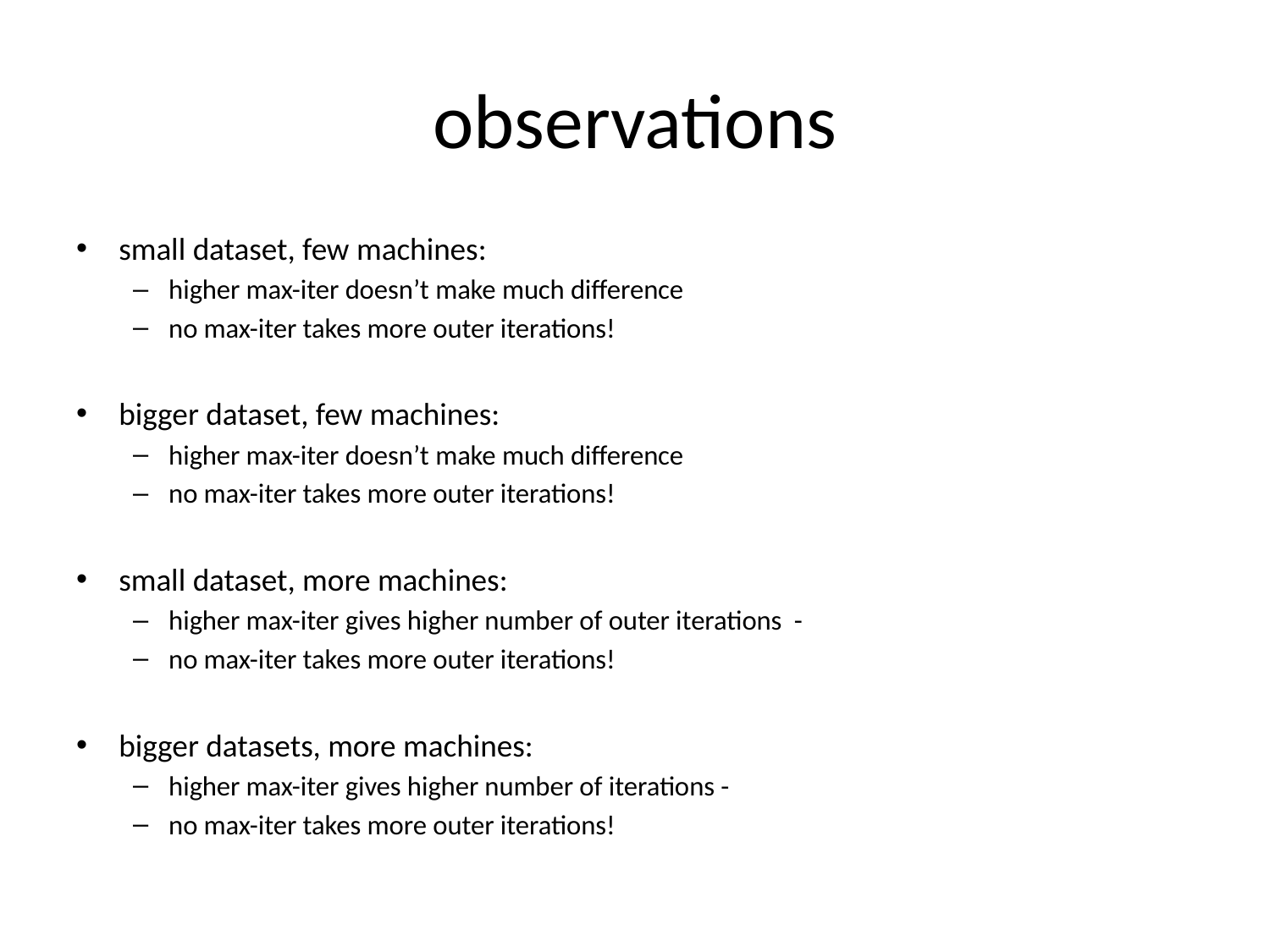

# observations
small dataset, few machines:
higher max-iter doesn’t make much difference
no max-iter takes more outer iterations!

bigger dataset, few machines:
higher max-iter doesn’t make much difference
no max-iter takes more outer iterations!

small dataset, more machines:
higher max-iter gives higher number of outer iterations  -
no max-iter takes more outer iterations!

bigger datasets, more machines:
higher max-iter gives higher number of iterations -
no max-iter takes more outer iterations!